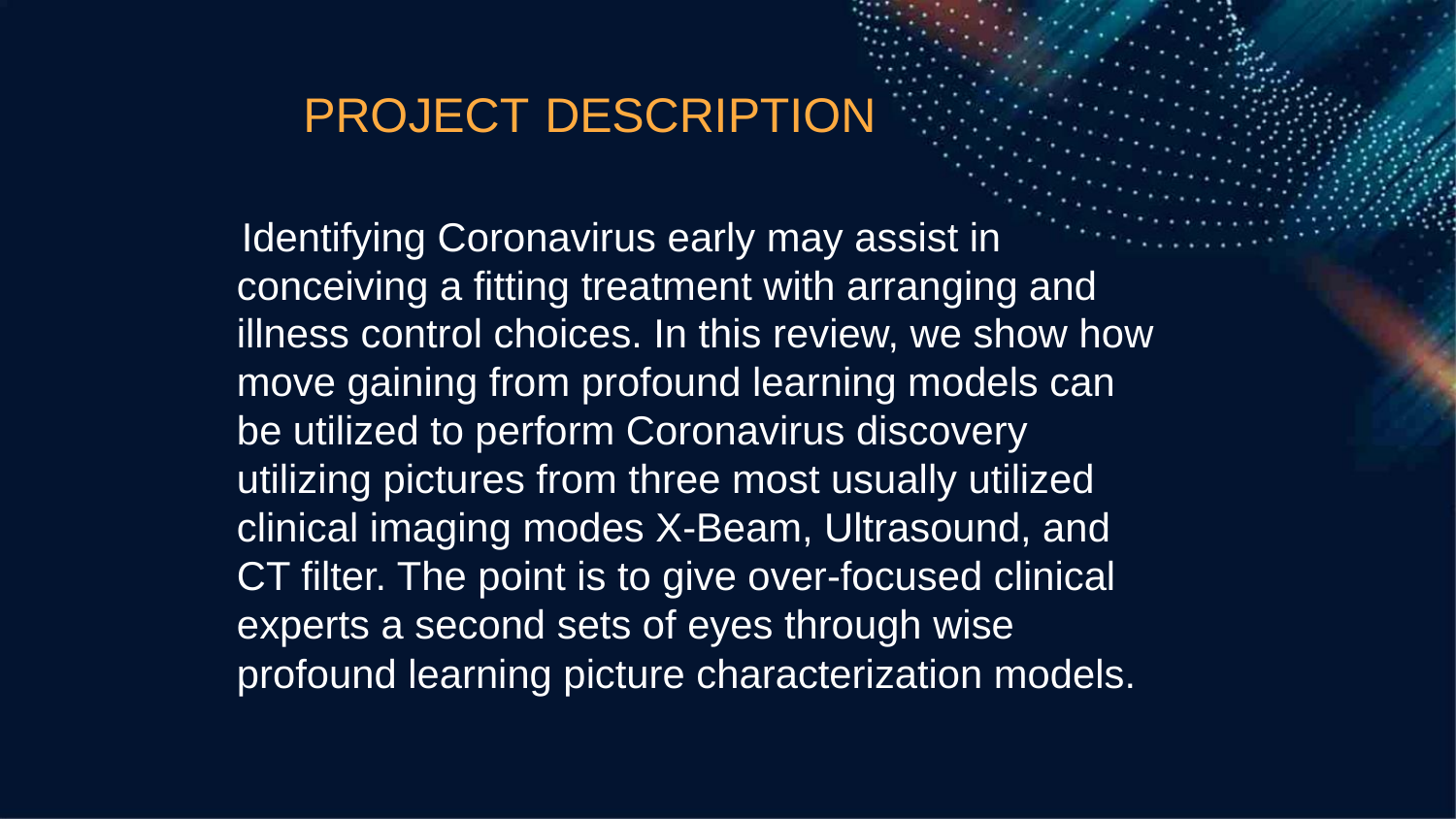

PROJECT DESCRIPTION
Identifying Coronavirus early may assist in
conceiving a fitting treatment with arranging and
illness control choices. In this review, we show how
move gaining from profound learning models can
be utilized to perform Coronavirus discovery
utilizing pictures from three most usually utilized
clinical imaging modes X-Beam, Ultrasound, and
CT filter. The point is to give over-focused clinical
experts a second sets of eyes through wise
profound learning picture characterization models.